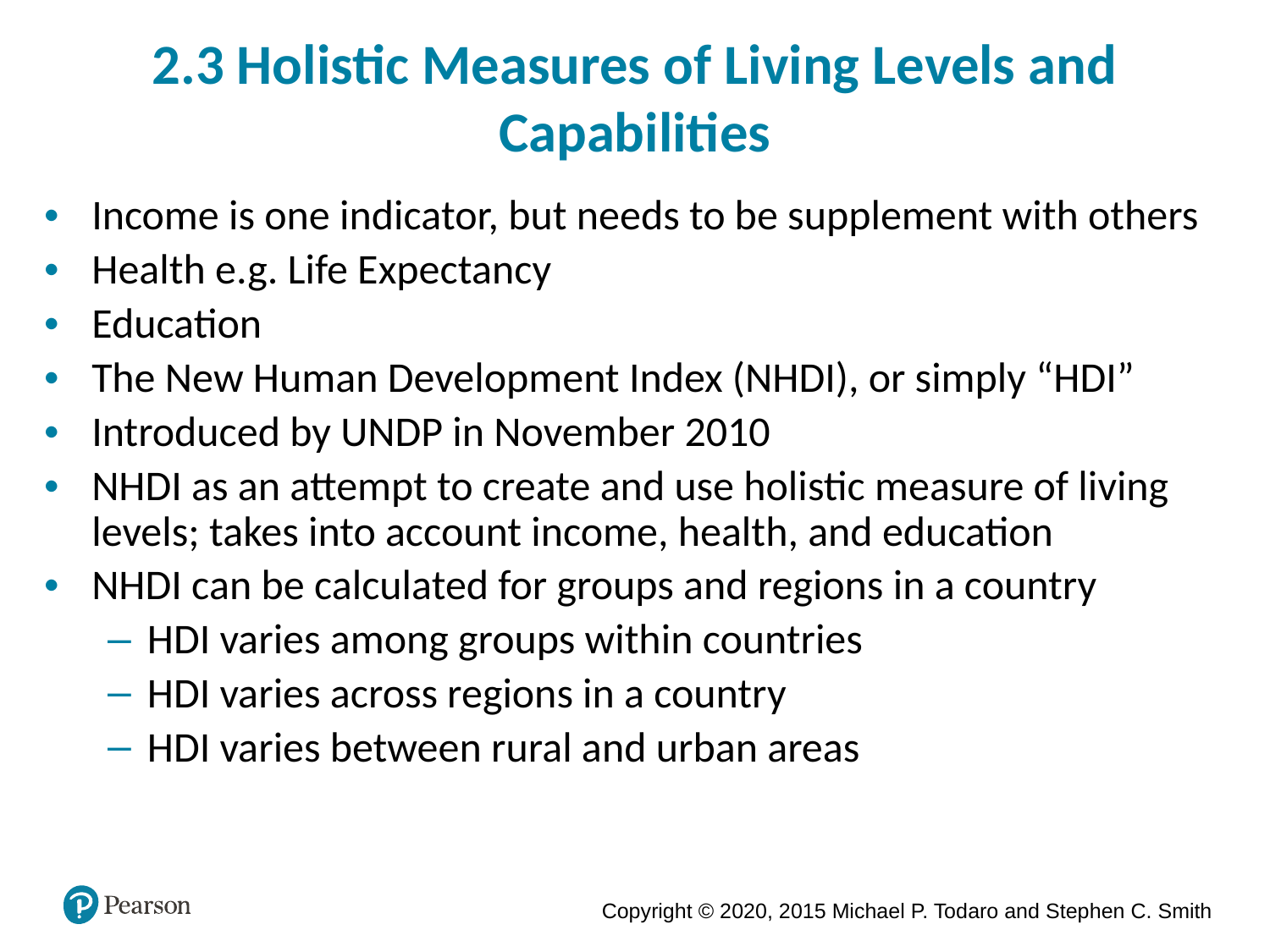

2.3 Holistic Measures of Living Levels and Capabilities
Income is one indicator, but needs to be supplement with others
Health e.g. Life Expectancy
Education
The New Human Development Index (NHDI), or simply “HDI”
Introduced by UNDP in November 2010
NHDI as an attempt to create and use holistic measure of living levels; takes into account income, health, and education
NHDI can be calculated for groups and regions in a country
HDI varies among groups within countries
HDI varies across regions in a country
HDI varies between rural and urban areas